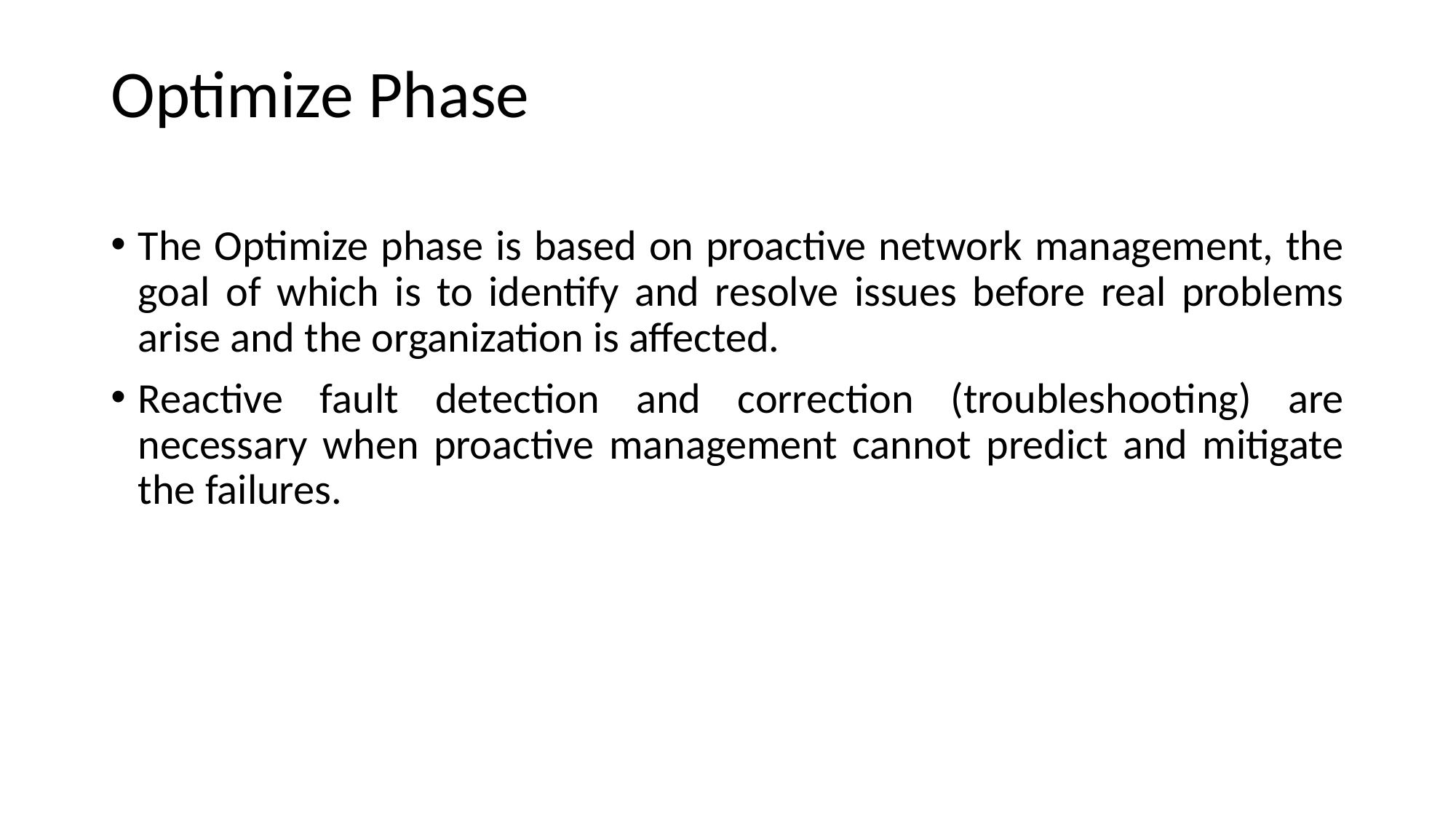

# Optimize Phase
The Optimize phase is based on proactive network management, the goal of which is to identify and resolve issues before real problems arise and the organization is affected.
Reactive fault detection and correction (troubleshooting) are necessary when proactive management cannot predict and mitigate the failures.